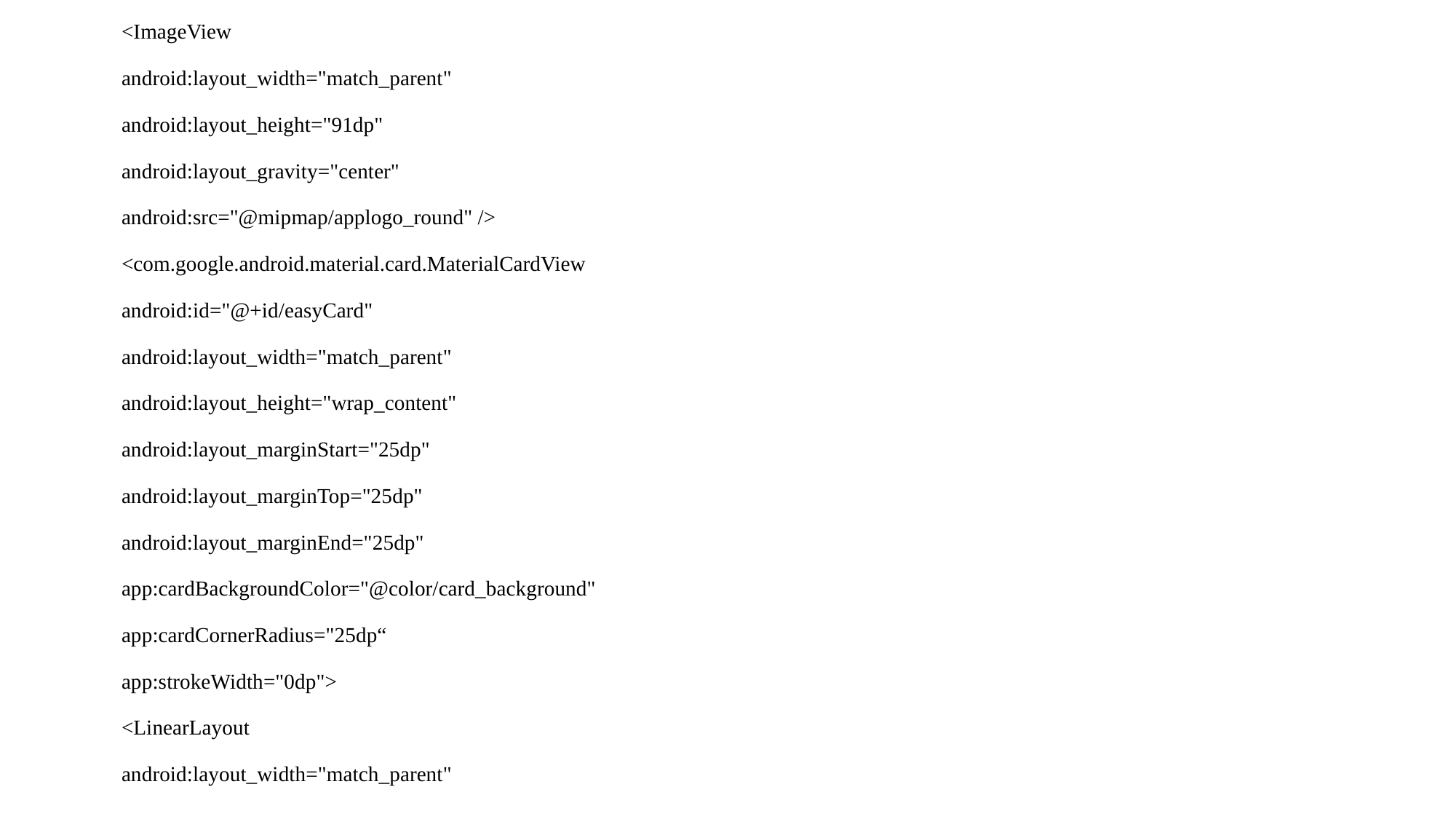

<ImageView
android:layout_width="match_parent"
android:layout_height="91dp"
android:layout_gravity="center"
android:src="@mipmap/applogo_round" />
<com.google.android.material.card.MaterialCardView
android:id="@+id/easyCard"
android:layout_width="match_parent"
android:layout_height="wrap_content"
android:layout_marginStart="25dp"
android:layout_marginTop="25dp"
android:layout_marginEnd="25dp"
app:cardBackgroundColor="@color/card_background"
app:cardCornerRadius="25dp“
app:strokeWidth="0dp">
<LinearLayout
android:layout_width="match_parent"